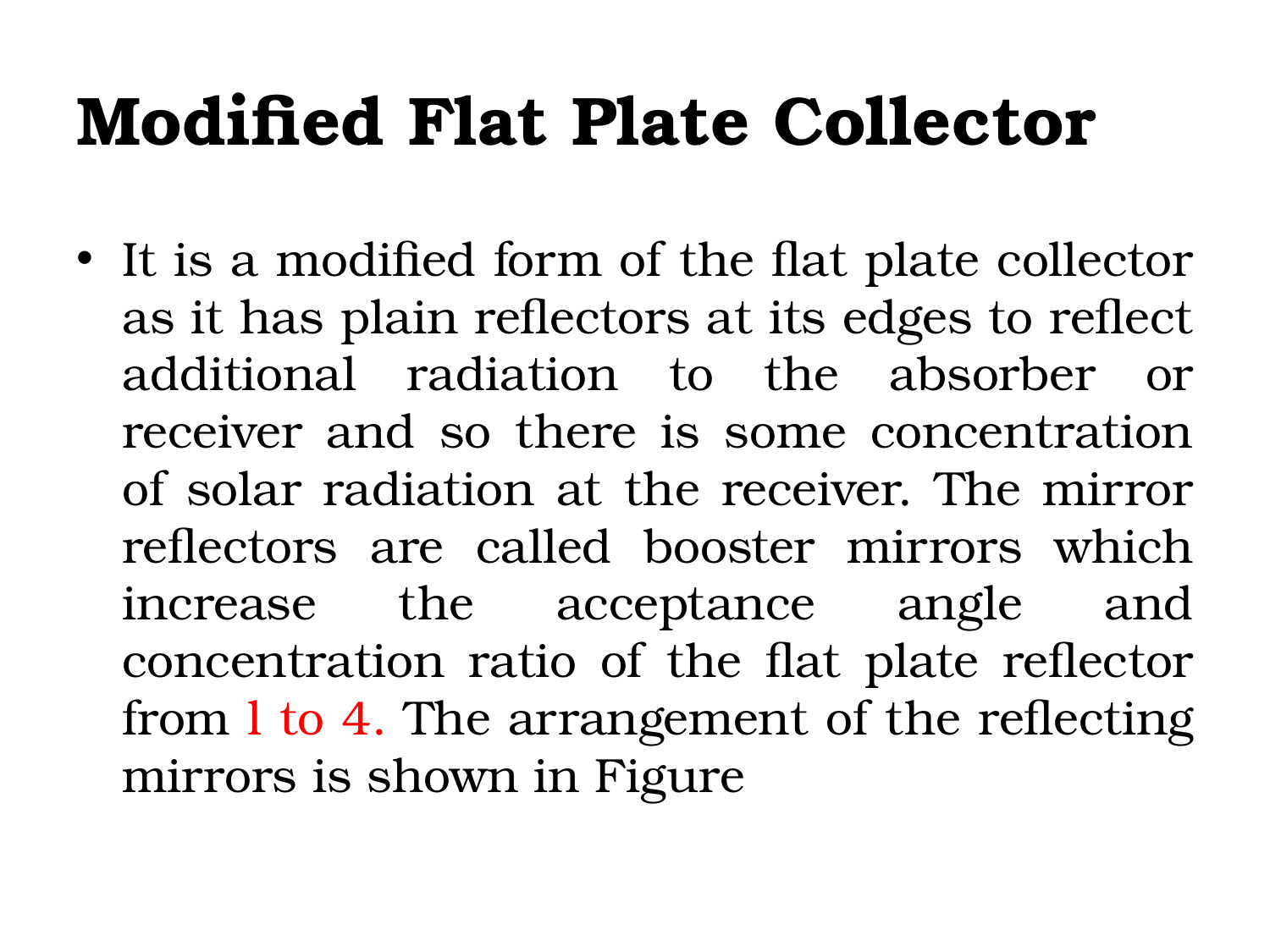

# Modified Flat Plate Collector
It is a modified form of the flat plate collector as it has plain reflectors at its edges to reflect additional radiation to the absorber or receiver and so there is some concentration of solar radiation at the receiver. The mirror reflectors are called booster mirrors which increase the acceptance angle and concentration ratio of the flat plate reflector from l to 4. The arrangement of the reflecting mirrors is shown in Figure